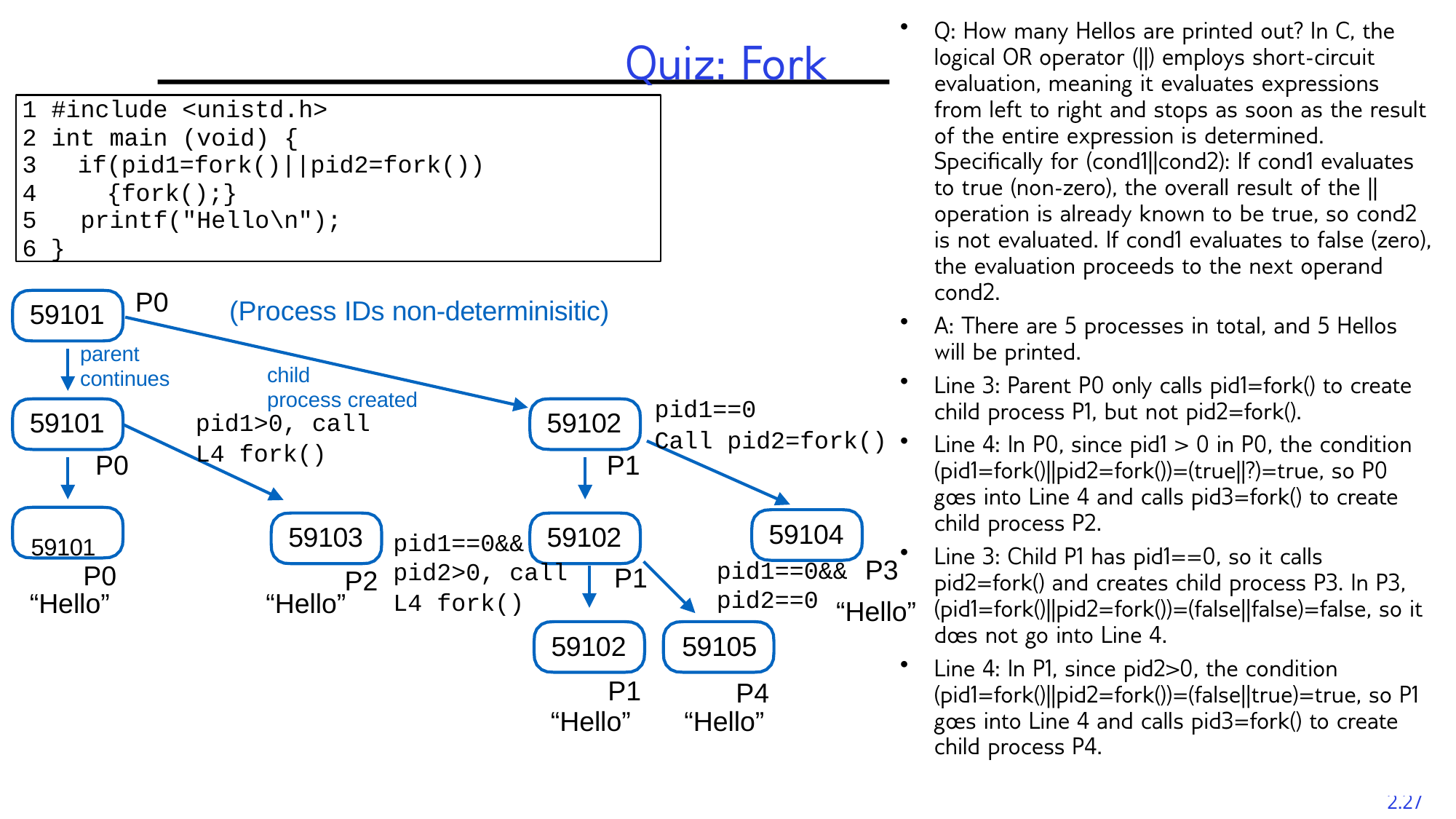

Q: How many Hellos are printed out? In C, the logical OR operator (||) employs short-circuit evaluation, meaning it evaluates expressions from left to right and stops as soon as the result of the entire expression is determined. Specifically for (cond1||cond2): If cond1 evaluates to true (non-zero), the overall result of the || operation is already known to be true, so cond2 is not evaluated. If cond1 evaluates to false (zero), the evaluation proceeds to the next operand cond2.
A: There are 5 processes in total, and 5 Hellos will be printed.
Line 3: Parent P0 only calls pid1=fork() to create child process P1, but not pid2=fork().
Line 4: In P0, since pid1 > 0 in P0, the condition (pid1=fork()||pid2=fork())=(true||?)=true, so P0 goes into Line 4 and calls pid3=fork() to create child process P2.
Line 3: Child P1 has pid1==0, so it calls pid2=fork() and creates child process P3. In P3, (pid1=fork()||pid2=fork())=(false||false)=false, so it does not go into Line 4.
Line 4: In P1, since pid2>0, the condition (pid1=fork()||pid2=fork())=(false||true)=true, so P1 goes into Line 4 and calls pid3=fork() to create child process P4.
# Quiz: Fork
1 #include <unistd.h>
2 int main (void) {
 if(pid1=fork()||pid2=fork())
   {fork();}
5   printf("Hello\n");
6 }
P0
59101
parent continues
59101

(Process IDs non-determinisitic)

child
process created
pid1==0
Call pid2=fork()
59102
pid1>0, call
L4 fork()
P0
P1

	59101
59104
59103
59102
pid1==0&& pid2>0, call
L4 fork()
P3
pid1==0&& pid2==0
P0
P1

P2

“Hello”
“Hello”
“Hello”

59102	59105
P1
P4
“Hello”
“Hello”